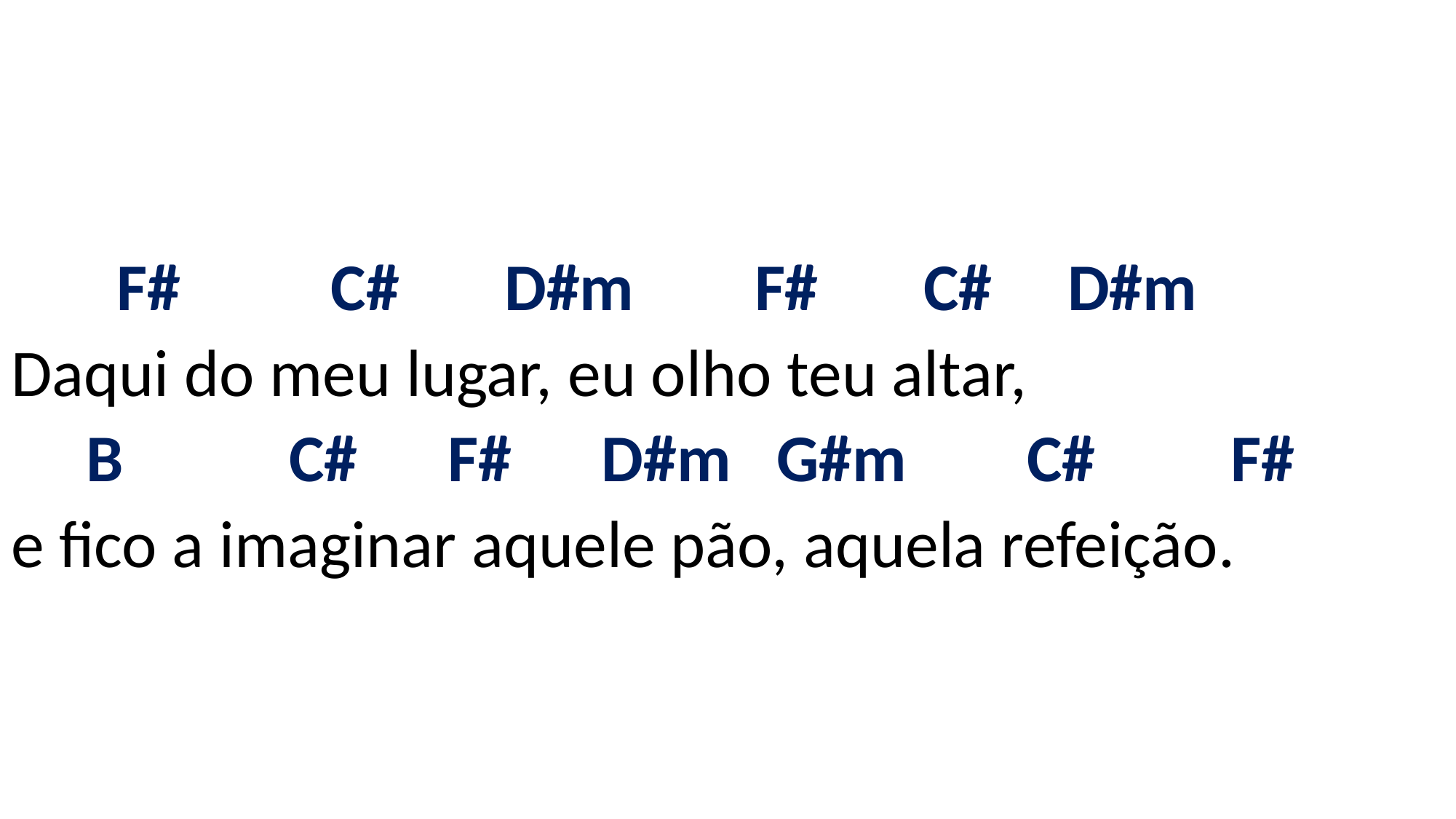

# F#          C#       D#m        F#       C#     D#m Daqui do meu lugar, eu olho teu altar, B           C#      F#      D#m   G#m        C#         F# e fico a imaginar aquele pão, aquela refeição.